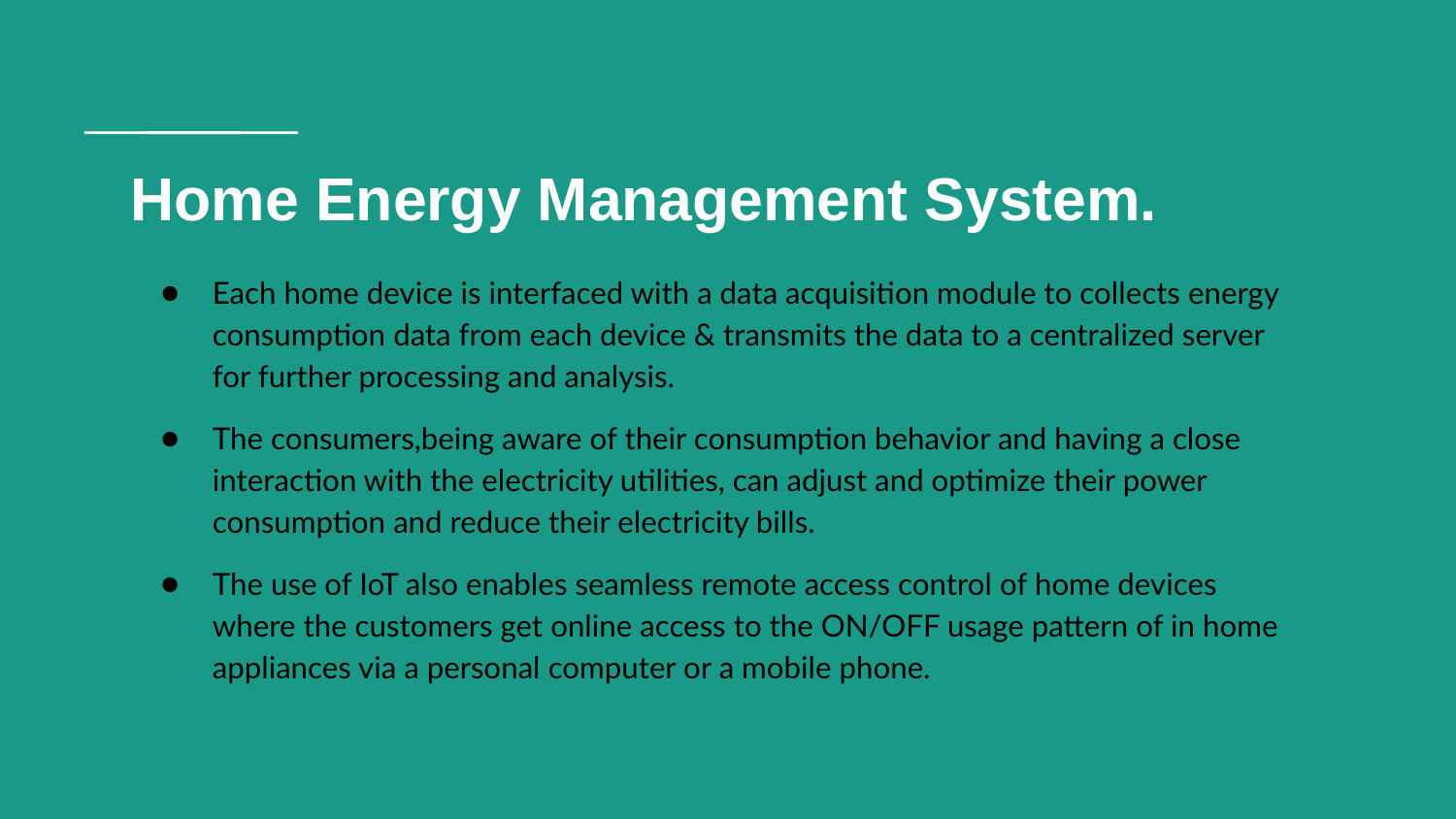

# Home Energy Management System.
Each home device is interfaced with a data acquisition module to collects energy consumption data from each device & transmits the data to a centralized server for further processing and analysis.
The consumers,being aware of their consumption behavior and having a close interaction with the electricity utilities, can adjust and optimize their power consumption and reduce their electricity bills.
The use of IoT also enables seamless remote access control of home devices where the customers get online access to the ON/OFF usage pattern of in home appliances via a personal computer or a mobile phone.